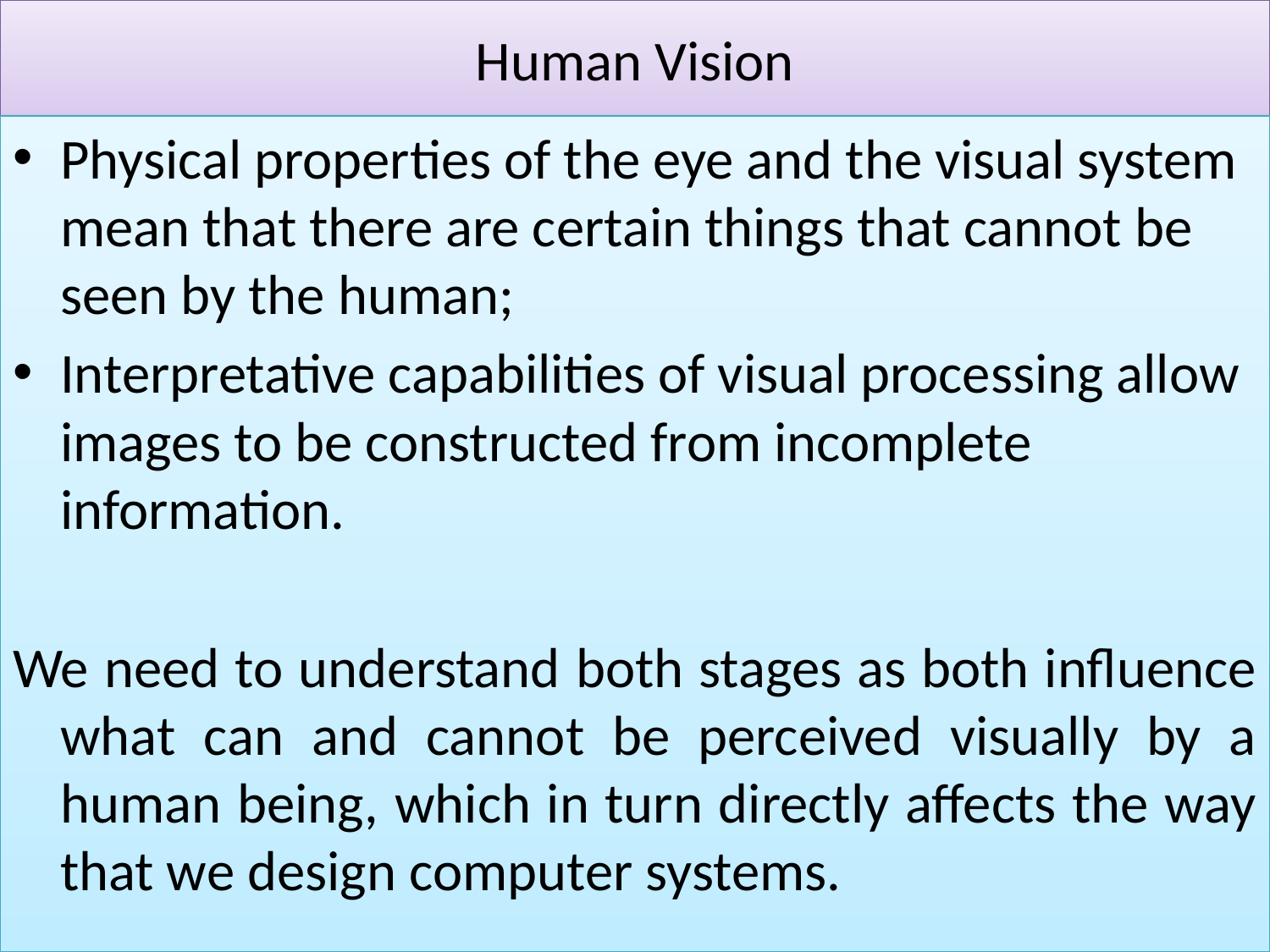

# Human Vision
Physical properties of the eye and the visual system mean that there are certain things that cannot be seen by the human;
Interpretative capabilities of visual processing allow images to be constructed from incomplete information.

We need to understand both stages as both influence what can and cannot be perceived visually by a human being, which in turn directly affects the way that we design computer systems.